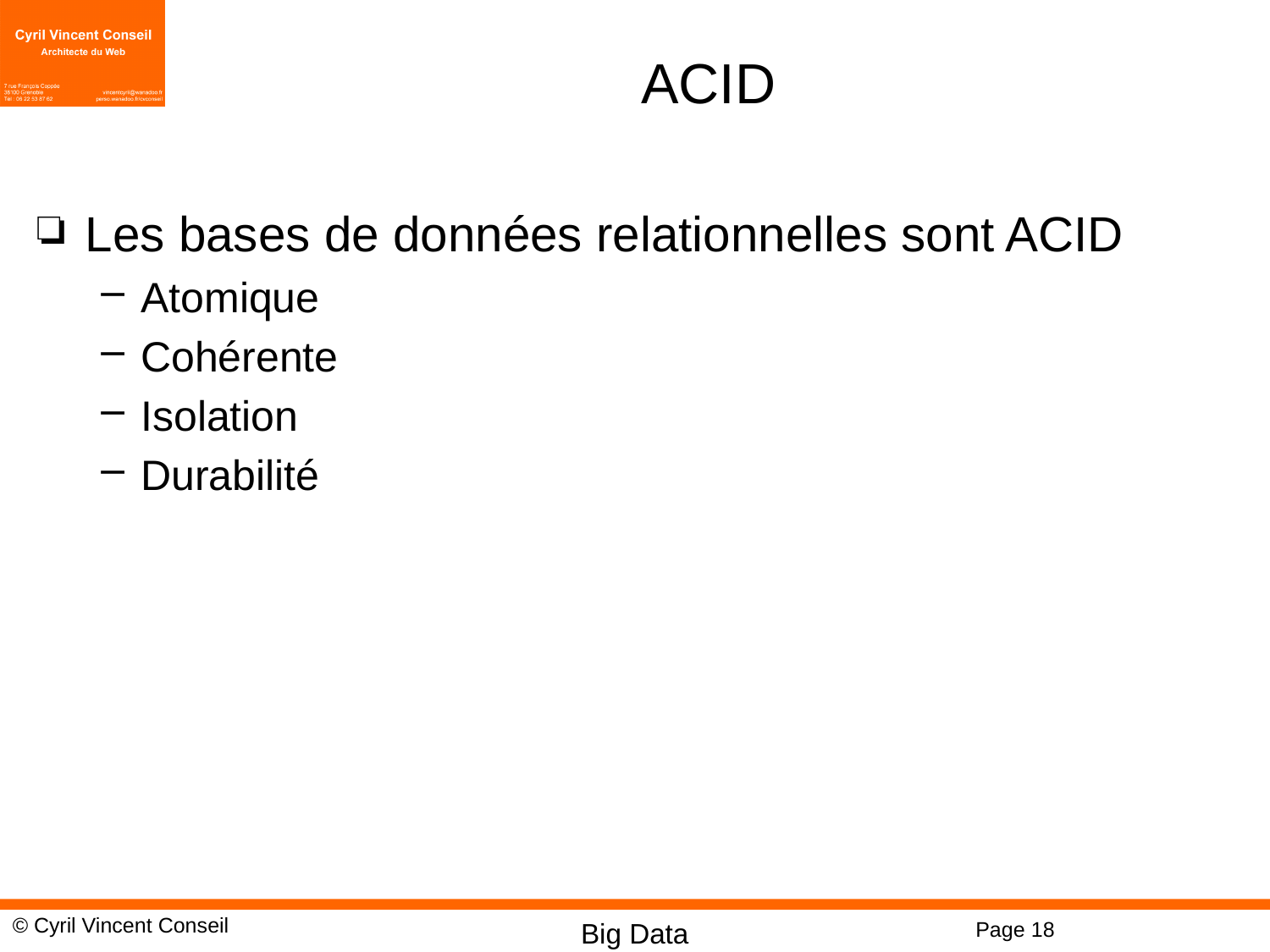

# ACID
Les bases de données relationnelles sont ACID
Atomique
Cohérente
Isolation
Durabilité